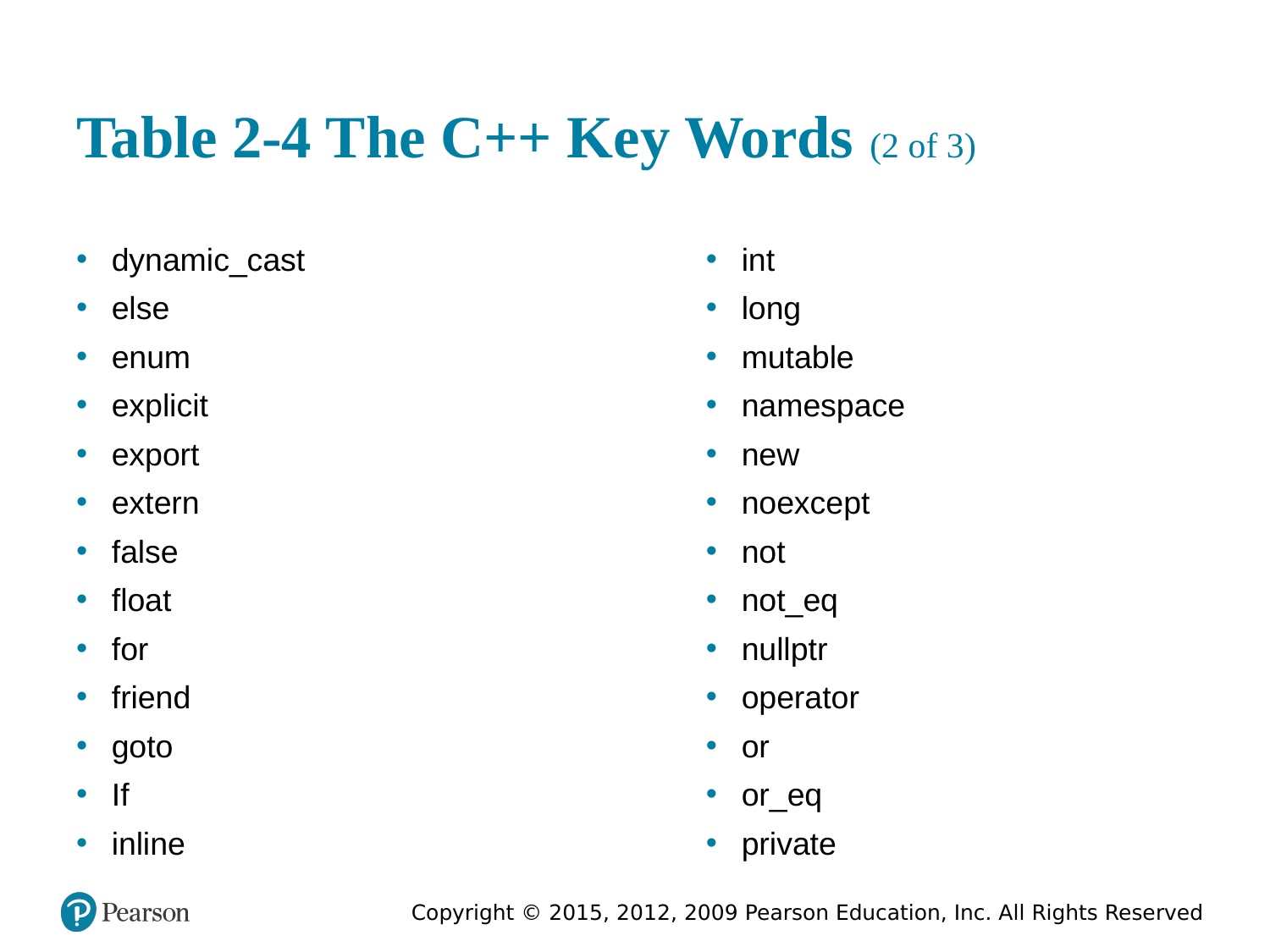

# Table 2-4 The C++ Key Words (2 of 3)
dynamic_cast
else
enum
explicit
export
extern
false
float
for
friend
goto
If
inline
int
long
mutable
namespace
new
noexcept
not
not_eq
nullptr
operator
or
or_eq
private